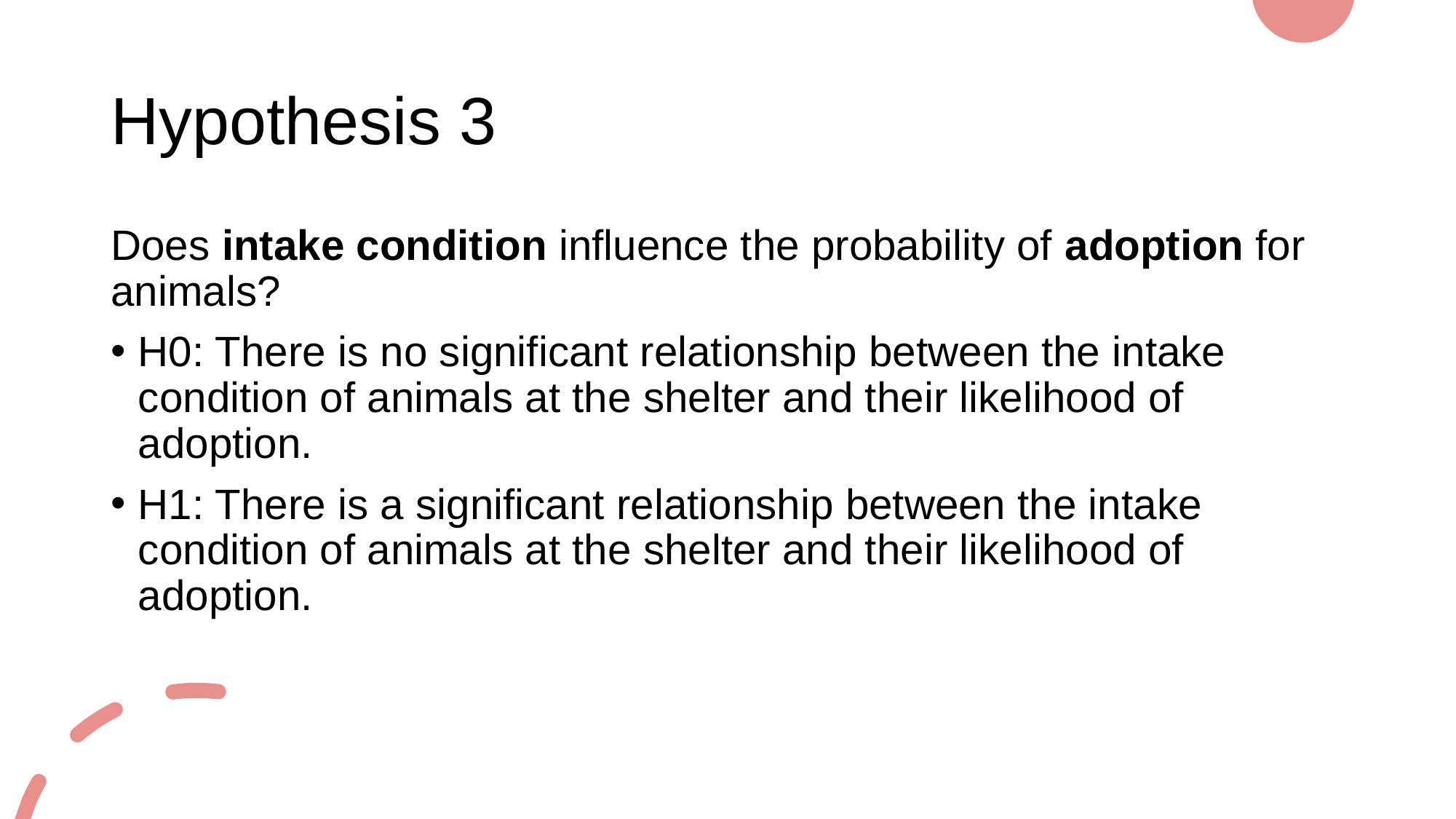

# Hypothesis 3
Does intake condition influence the probability of adoption for animals?
H0: There is no significant relationship between the intake condition of animals at the shelter and their likelihood of adoption.
H1: There is a significant relationship between the intake condition of animals at the shelter and their likelihood of adoption.